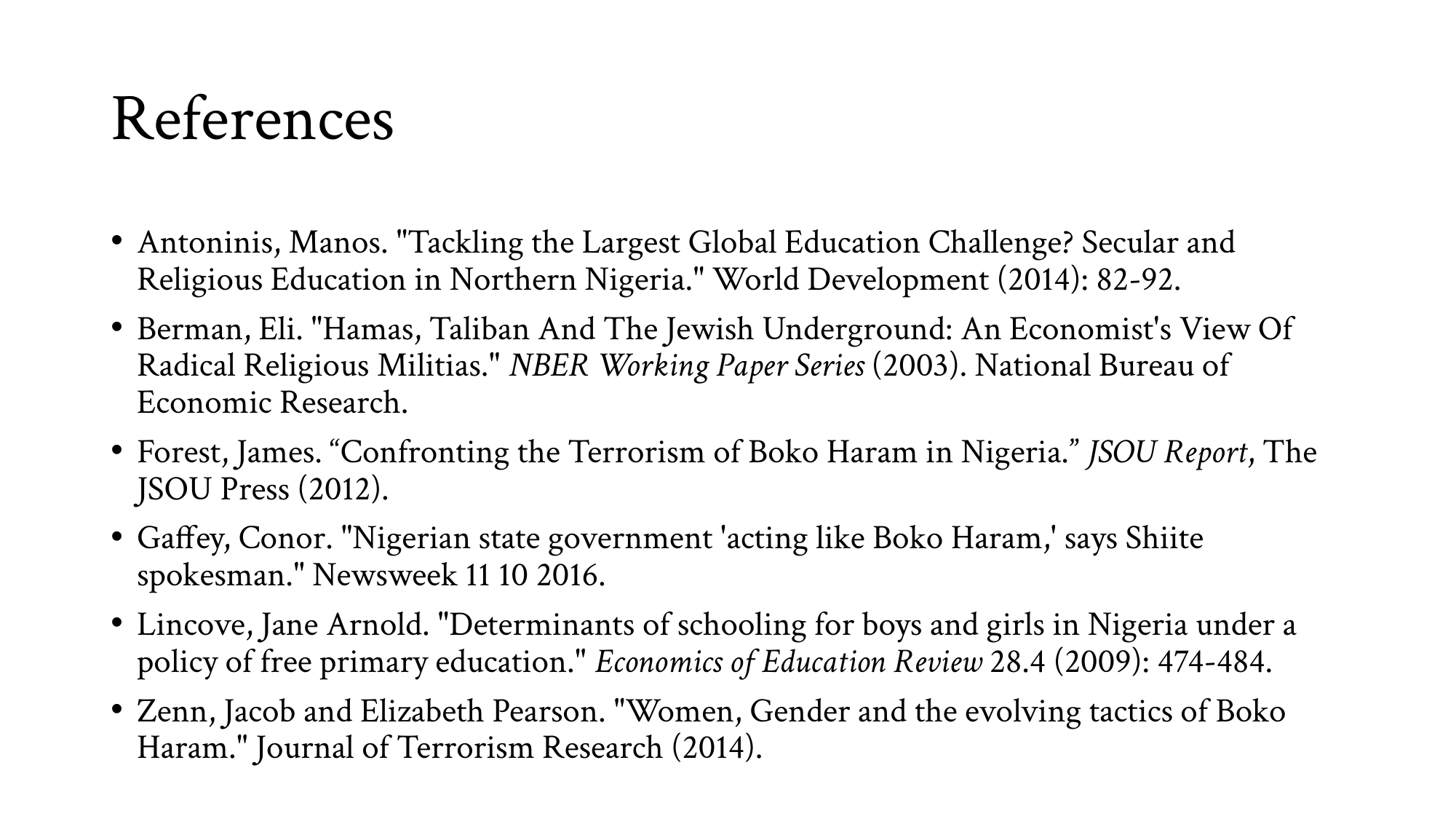

# References
Antoninis, Manos. "Tackling the Largest Global Education Challenge? Secular and Religious Education in Northern Nigeria." World Development (2014): 82-92.
Berman, Eli. "Hamas, Taliban And The Jewish Underground: An Economist's View Of Radical Religious Militias." NBER Working Paper Series (2003). National Bureau of Economic Research.
Forest, James. “Confronting the Terrorism of Boko Haram in Nigeria.” JSOU Report, The JSOU Press (2012).
Gaffey, Conor. "Nigerian state government 'acting like Boko Haram,' says Shiite spokesman." Newsweek 11 10 2016.
Lincove, Jane Arnold. "Determinants of schooling for boys and girls in Nigeria under a policy of free primary education." Economics of Education Review 28.4 (2009): 474-484.
Zenn, Jacob and Elizabeth Pearson. "Women, Gender and the evolving tactics of Boko Haram." Journal of Terrorism Research (2014).